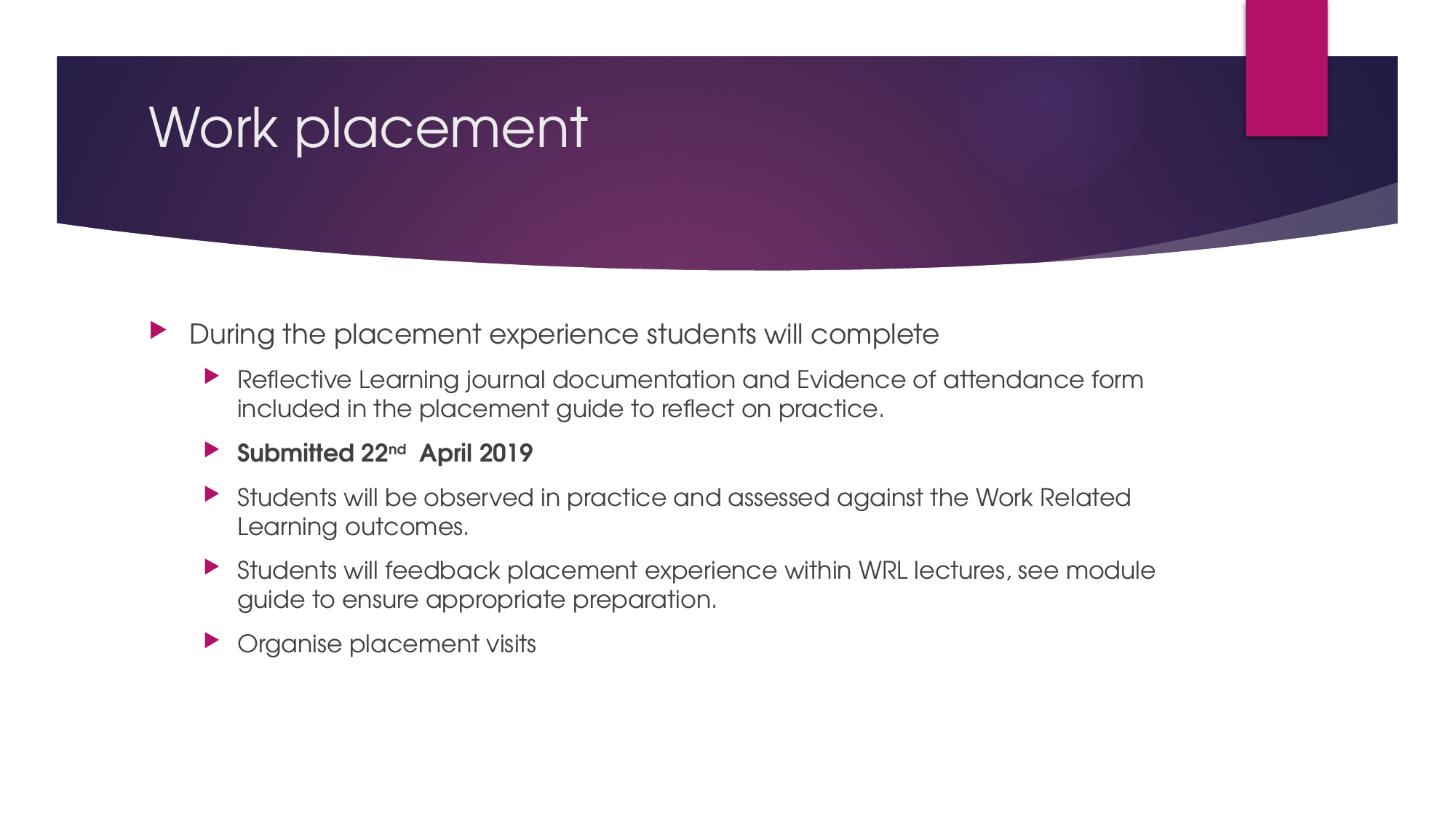

# Work placement
During the placement experience students will complete
Reflective Learning journal documentation and Evidence of attendance form included in the placement guide to reflect on practice.
Submitted 22nd  April 2019
Students will be observed in practice and assessed against the Work Related Learning outcomes.
Students will feedback placement experience within WRL lectures, see module guide to ensure appropriate preparation.
Organise placement visits